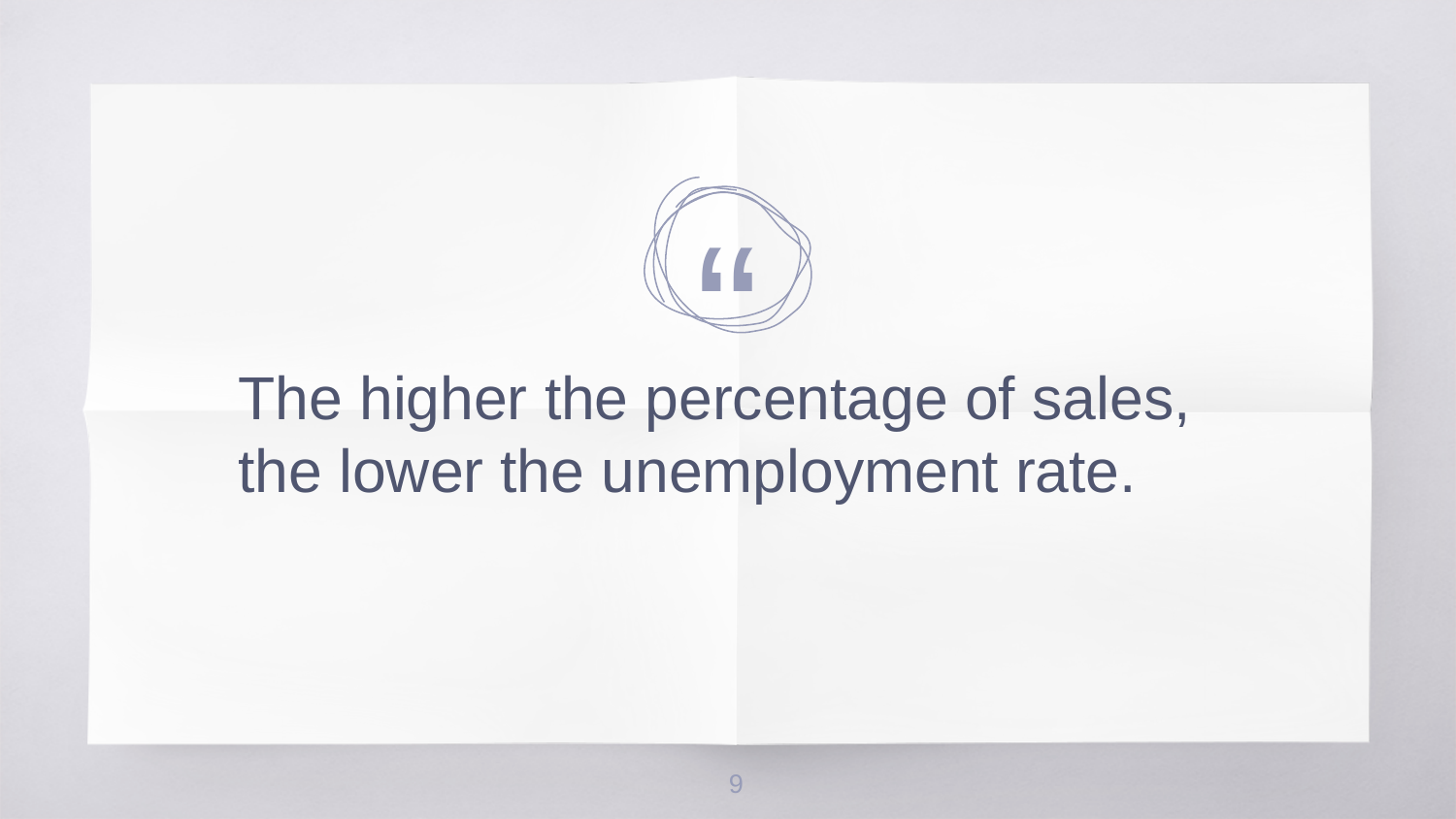

The higher the percentage of sales, the lower the unemployment rate.

9